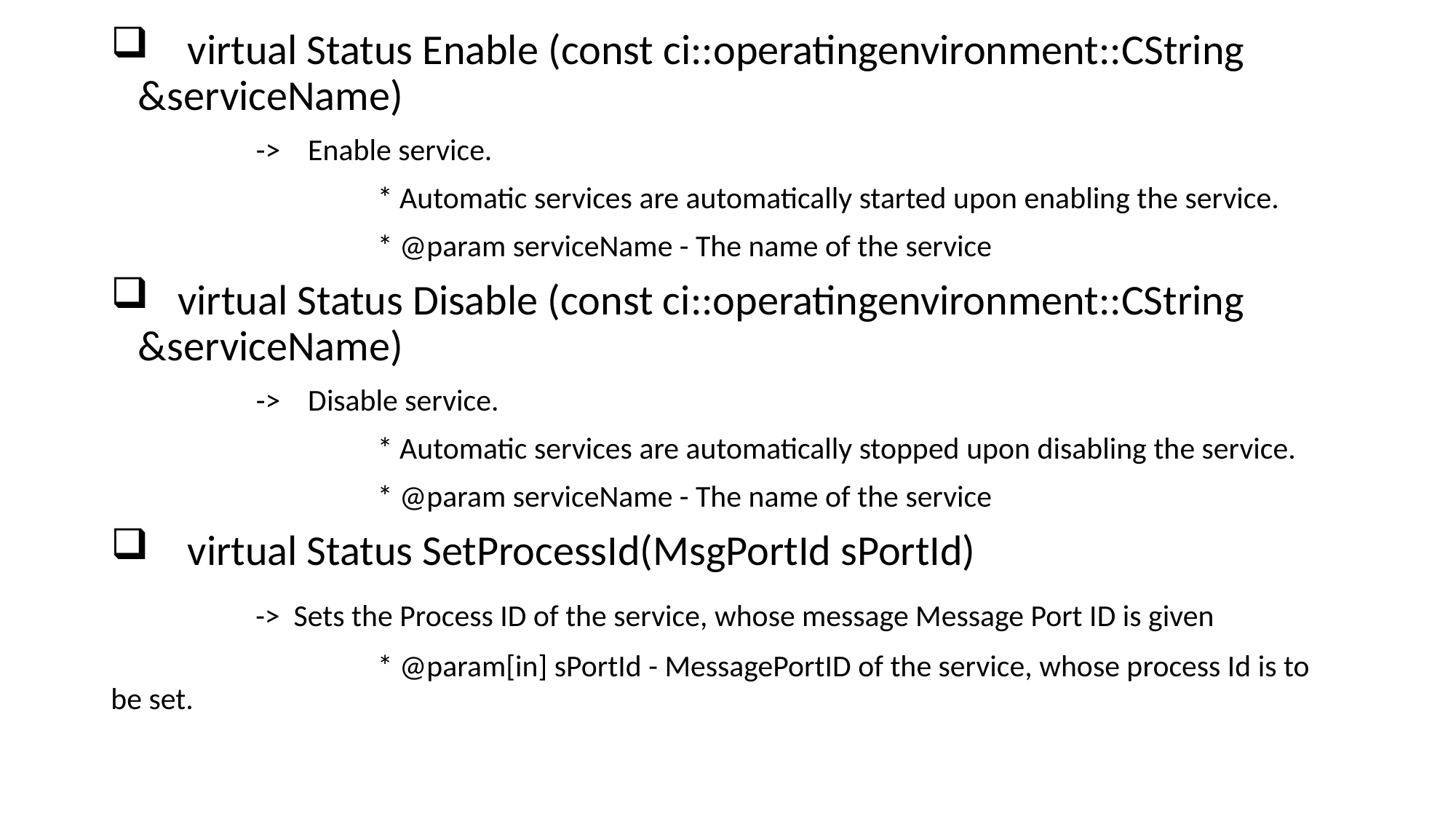

virtual Status Enable (const ci::operatingenvironment::CString &serviceName)
                     ->    Enable service.
		       * Automatic services are automatically started upon enabling the service.
		       * @param serviceName - The name of the service
   virtual Status Disable (const ci::operatingenvironment::CString &serviceName)
                     ->    Disable service.
		       * Automatic services are automatically stopped upon disabling the service.
		       * @param serviceName - The name of the service
    virtual Status SetProcessId(MsgPortId sPortId)
               ->  Sets the Process ID of the service, whose message Message Port ID is given
		       * @param[in] sPortId - MessagePortID of the service, whose process Id is to   be set.